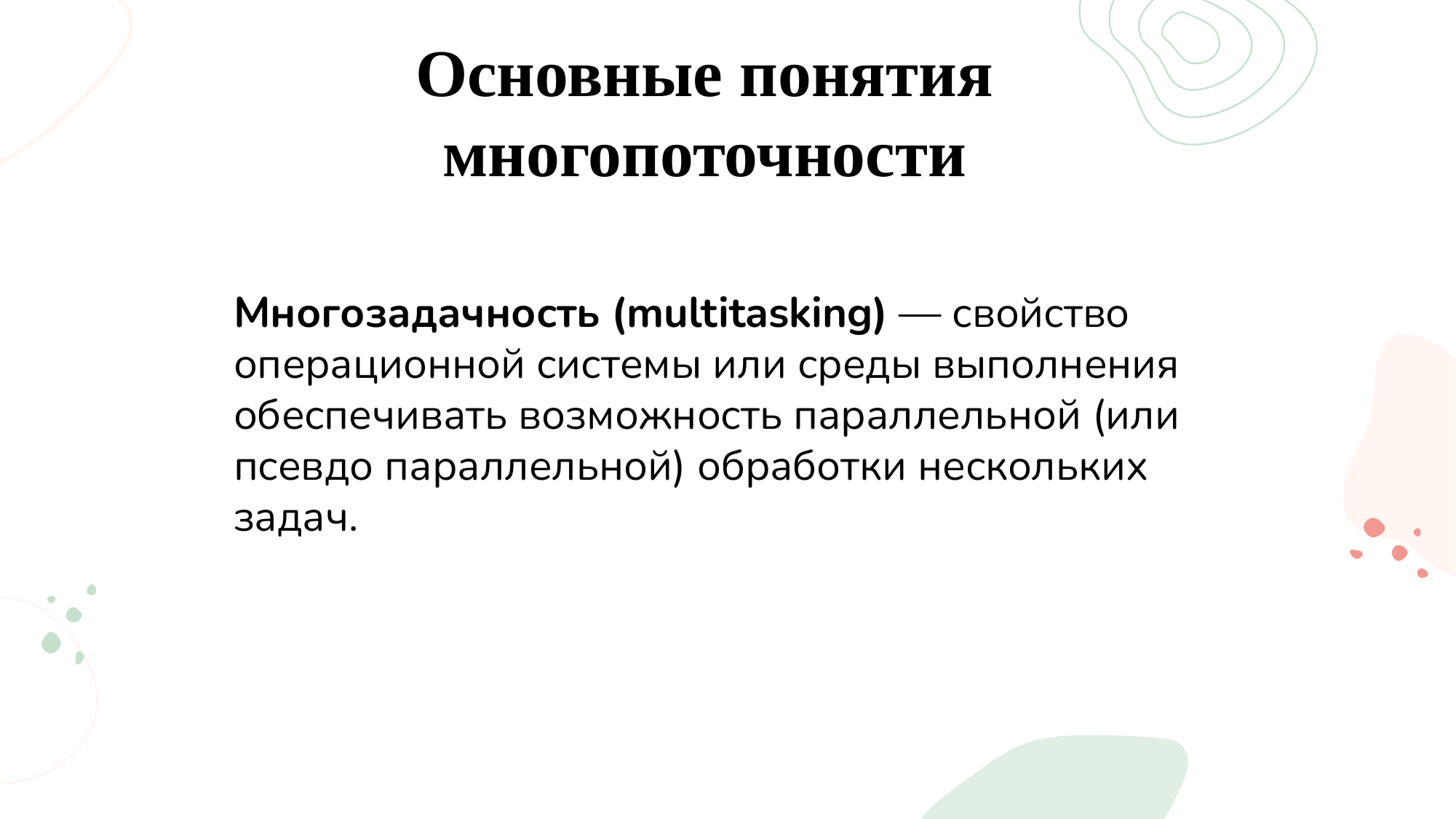

# Основные понятия многопоточности
Многозадачность (multitasking) — свойство операционной системы или среды выполнения обеспечивать возможность параллельной (или псевдо параллельной) обработки нескольких задач.